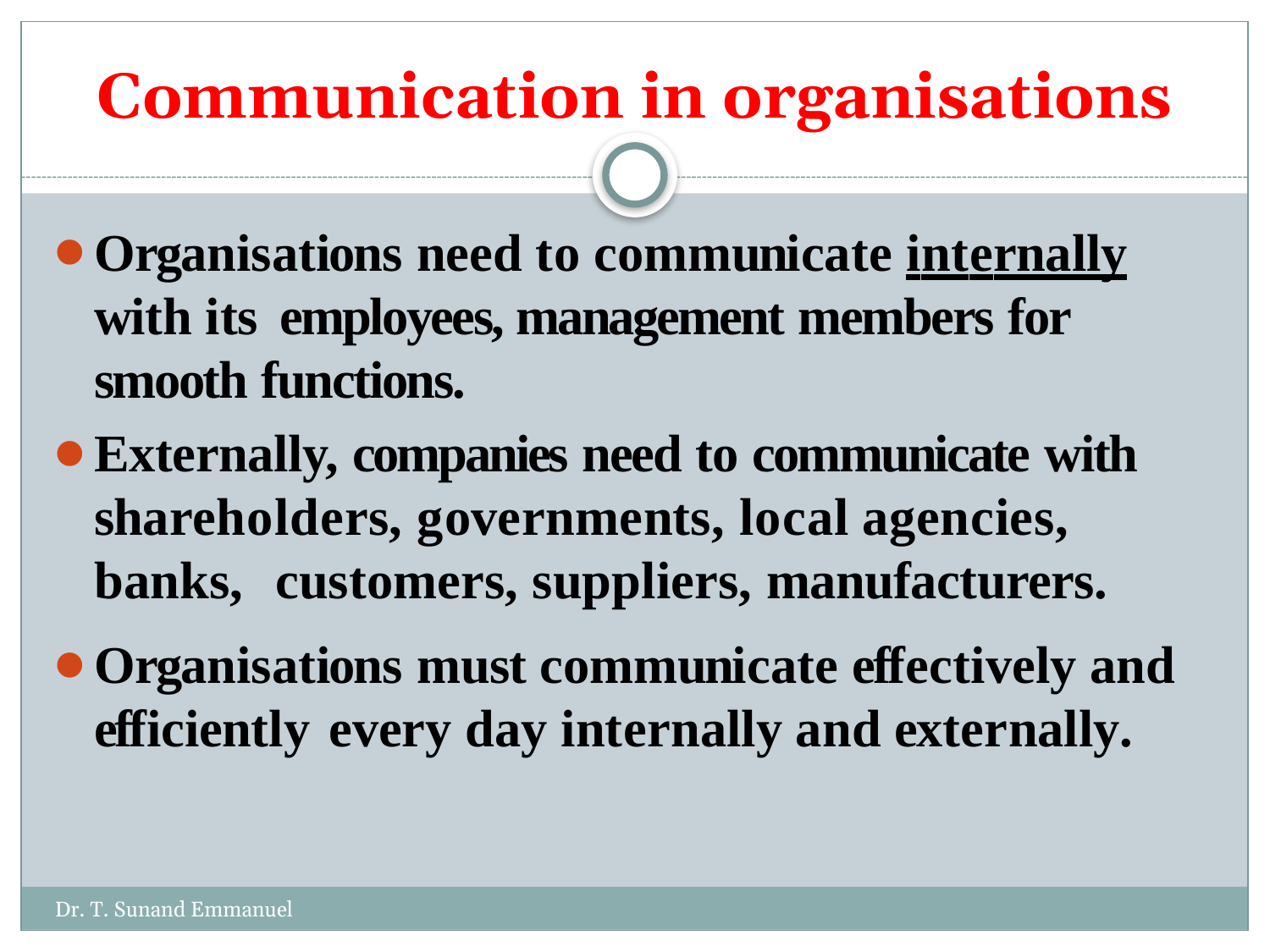

# Communication in organisations
Organisations need to communicate internally with its  employees, management members for smooth functions.
Externally, companies need to communicate with  shareholders, governments, local agencies, banks,  customers, suppliers, manufacturers.

Organisations must communicate effectively and efficiently  every day internally and externally.

Dr. T. Sunand Emmanuel